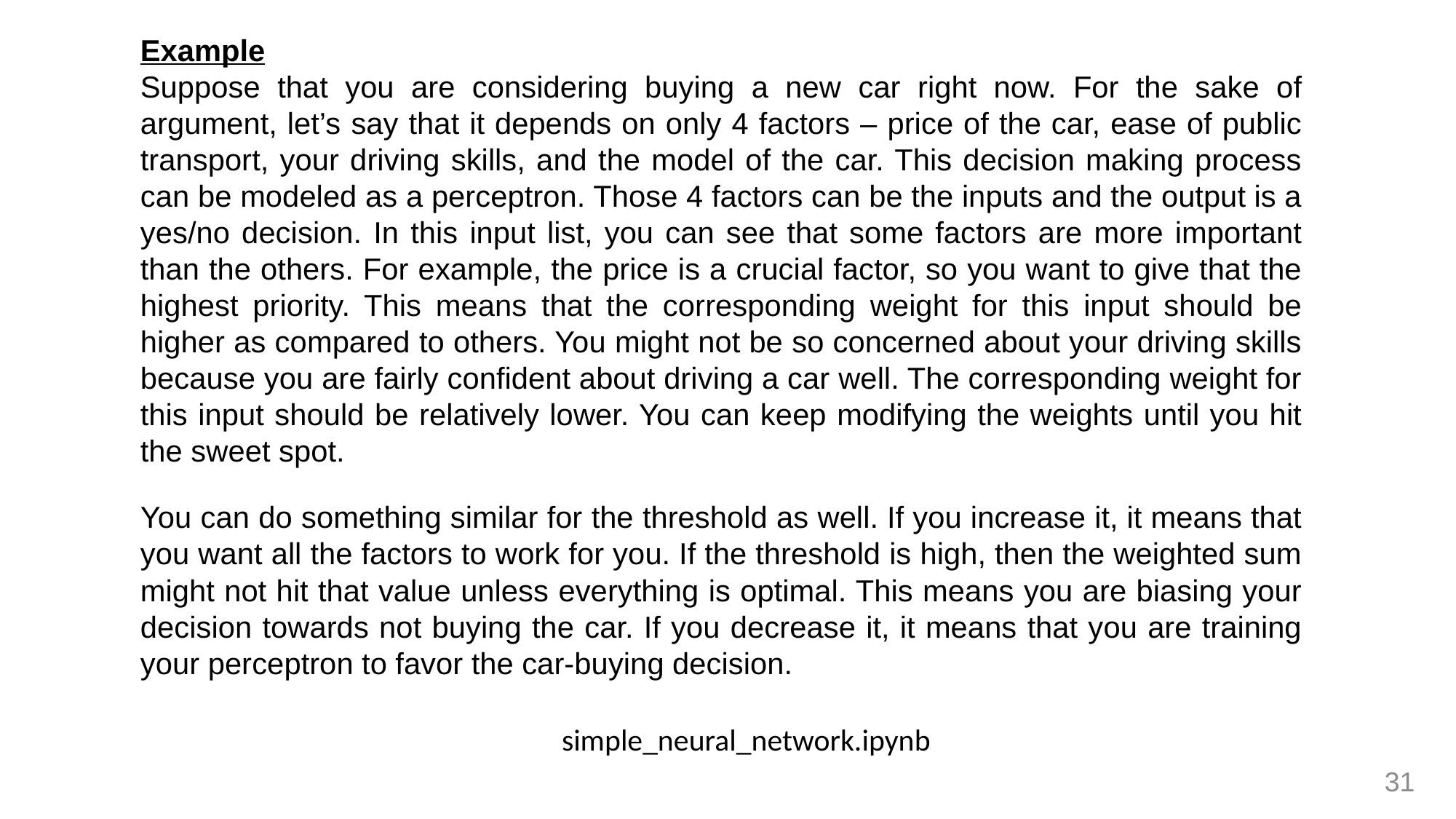

Example
Suppose that you are considering buying a new car right now. For the sake of argument, let’s say that it depends on only 4 factors – price of the car, ease of public transport, your driving skills, and the model of the car. This decision making process can be modeled as a perceptron. Those 4 factors can be the inputs and the output is a yes/no decision. In this input list, you can see that some factors are more important than the others. For example, the price is a crucial factor, so you want to give that the highest priority. This means that the corresponding weight for this input should be higher as compared to others. You might not be so concerned about your driving skills because you are fairly confident about driving a car well. The corresponding weight for this input should be relatively lower. You can keep modifying the weights until you hit the sweet spot.
You can do something similar for the threshold as well. If you increase it, it means that you want all the factors to work for you. If the threshold is high, then the weighted sum might not hit that value unless everything is optimal. This means you are biasing your decision towards not buying the car. If you decrease it, it means that you are training your perceptron to favor the car-buying decision.
simple_neural_network.ipynb
31